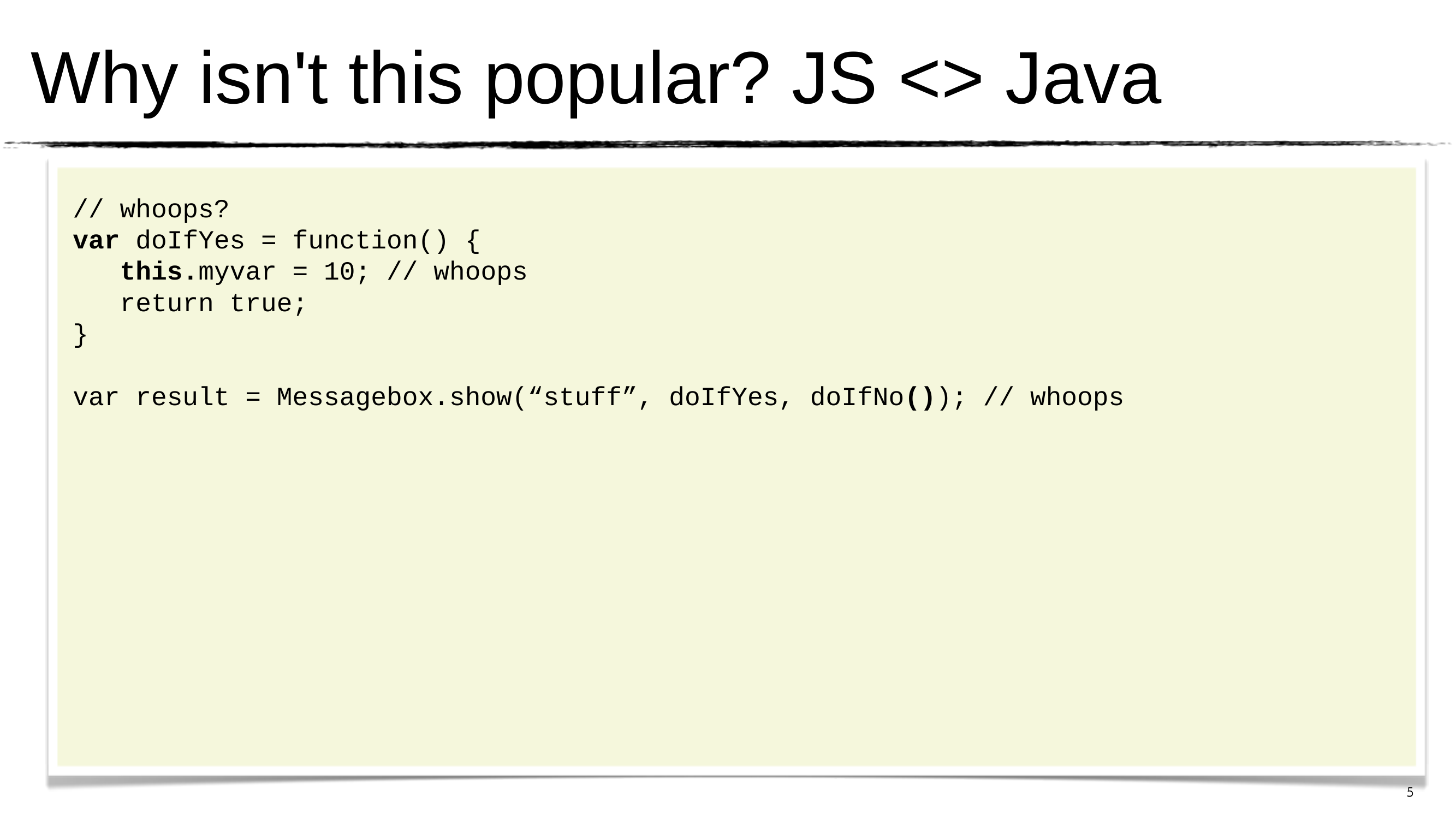

Why isn't this popular? JS <> Java

// whoops?
var doIfYes = function() {
   this.myvar = 10; // whoops
   return true;
}

var result = Messagebox.show(“stuff”, doIfYes, doIfNo()); // whoops

5